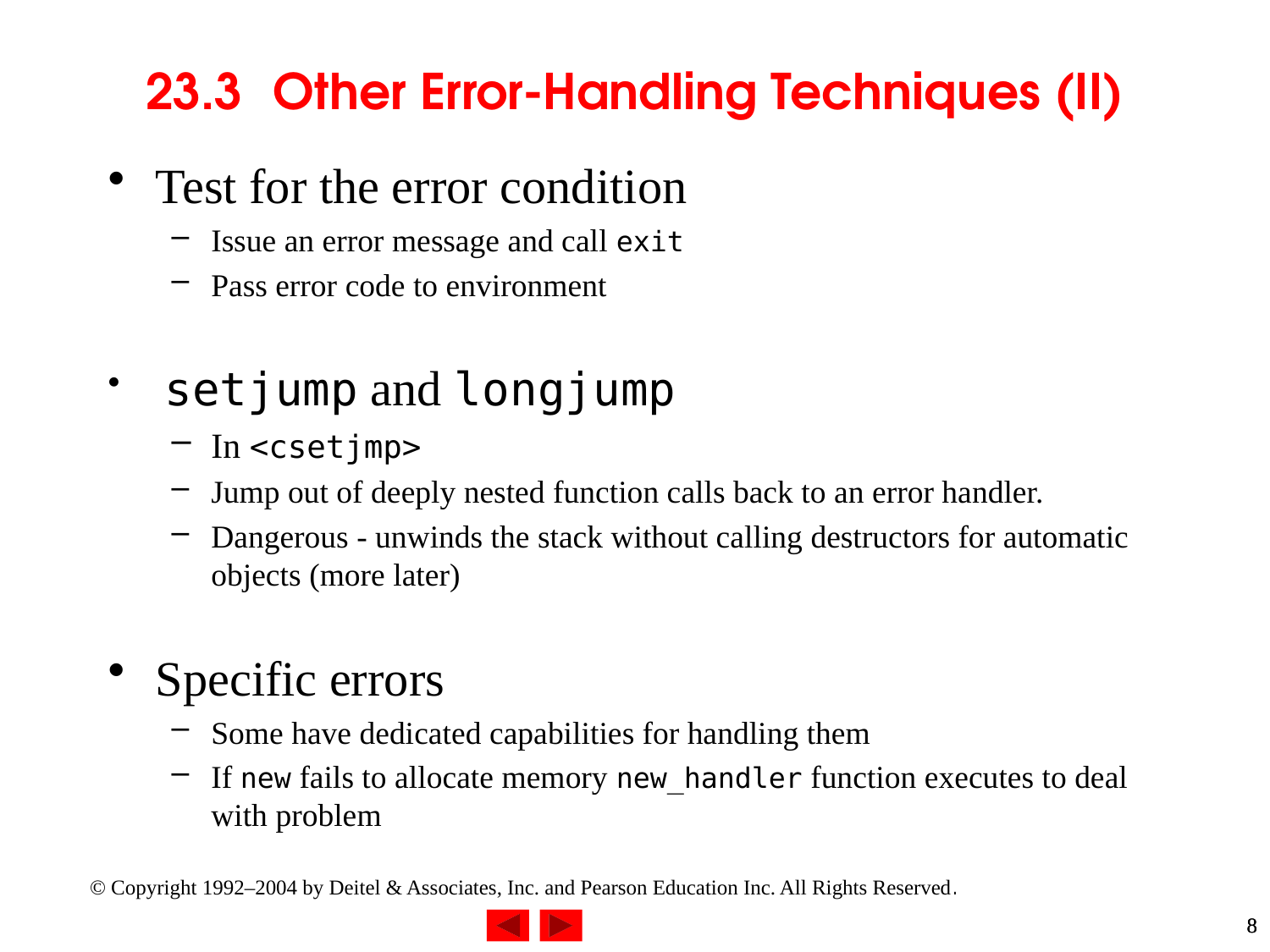

# 23.3	Other Error-Handling Techniques (II)
Test for the error condition
Issue an error message and call exit
Pass error code to environment

 setjump and longjump
In <csetjmp>
Jump out of deeply nested function calls back to an error handler.
Dangerous - unwinds the stack without calling destructors for automatic objects (more later)

Specific errors
Some have dedicated capabilities for handling them
If new fails to allocate memory new_handler function executes to deal with problem